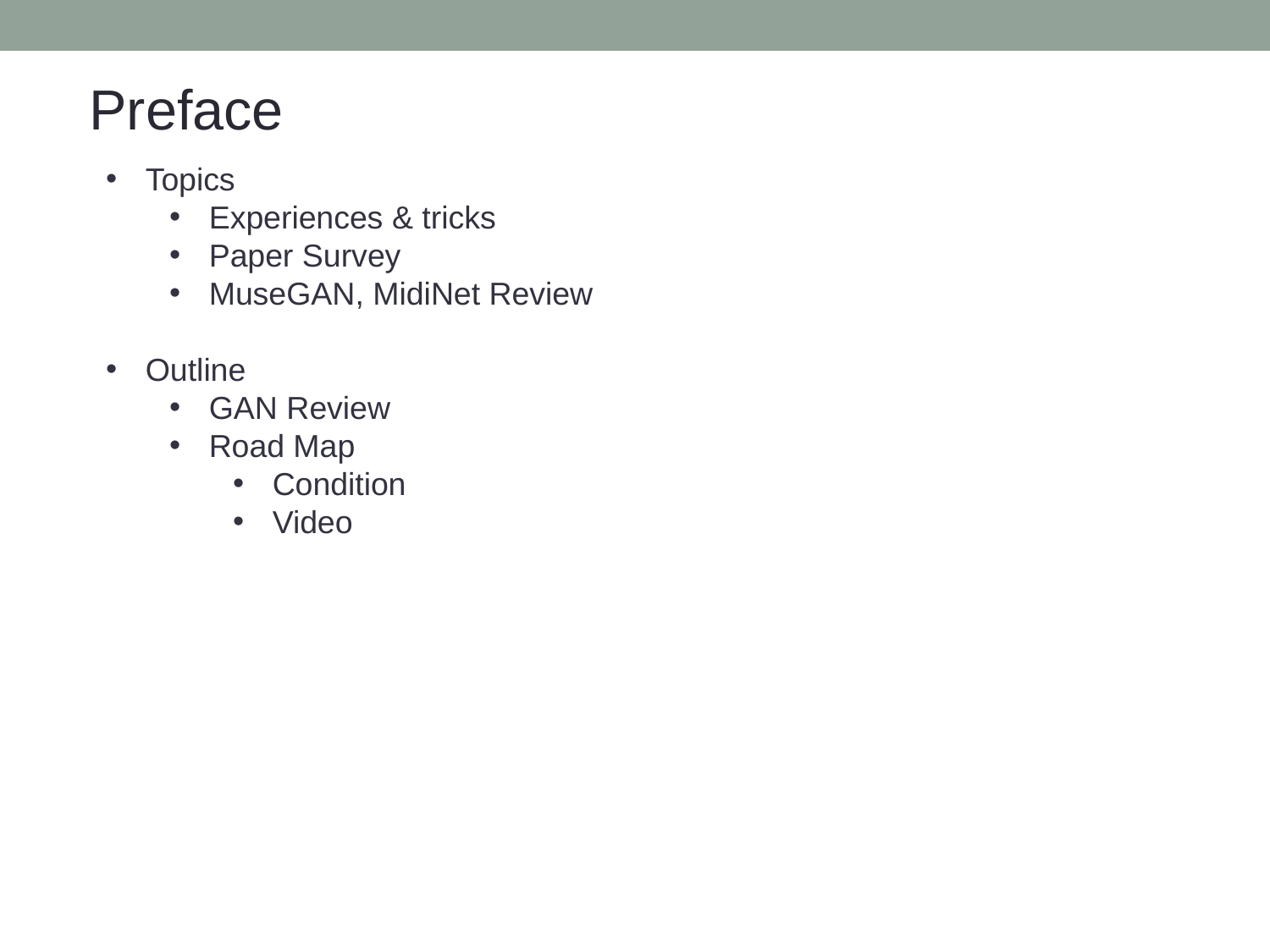

Preface
Topics
Experiences & tricks
Paper Survey
MuseGAN, MidiNet Review

Outline
GAN Review
Road Map
Condition
Video